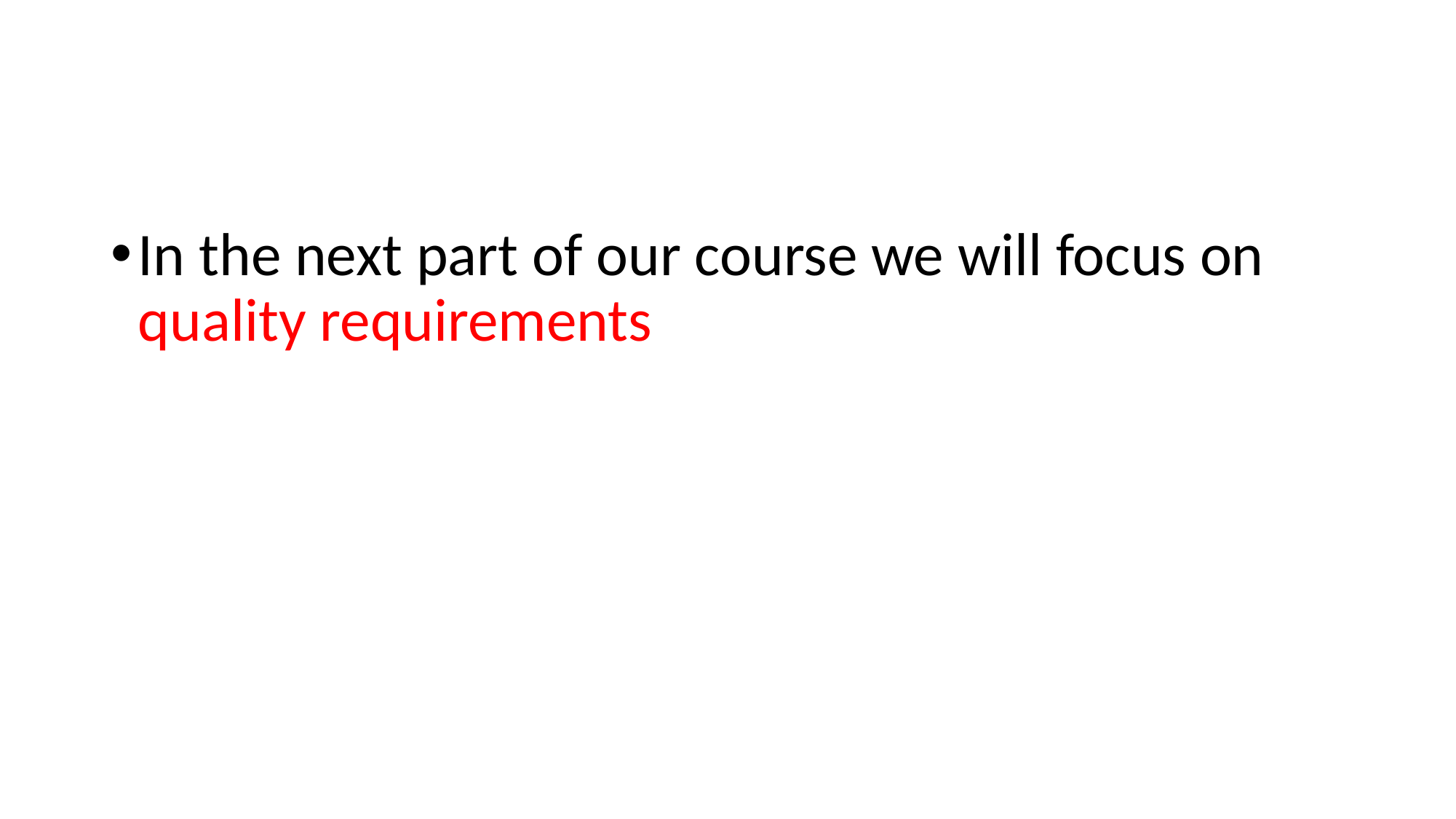

#
In the next part of our course we will focus on quality requirements